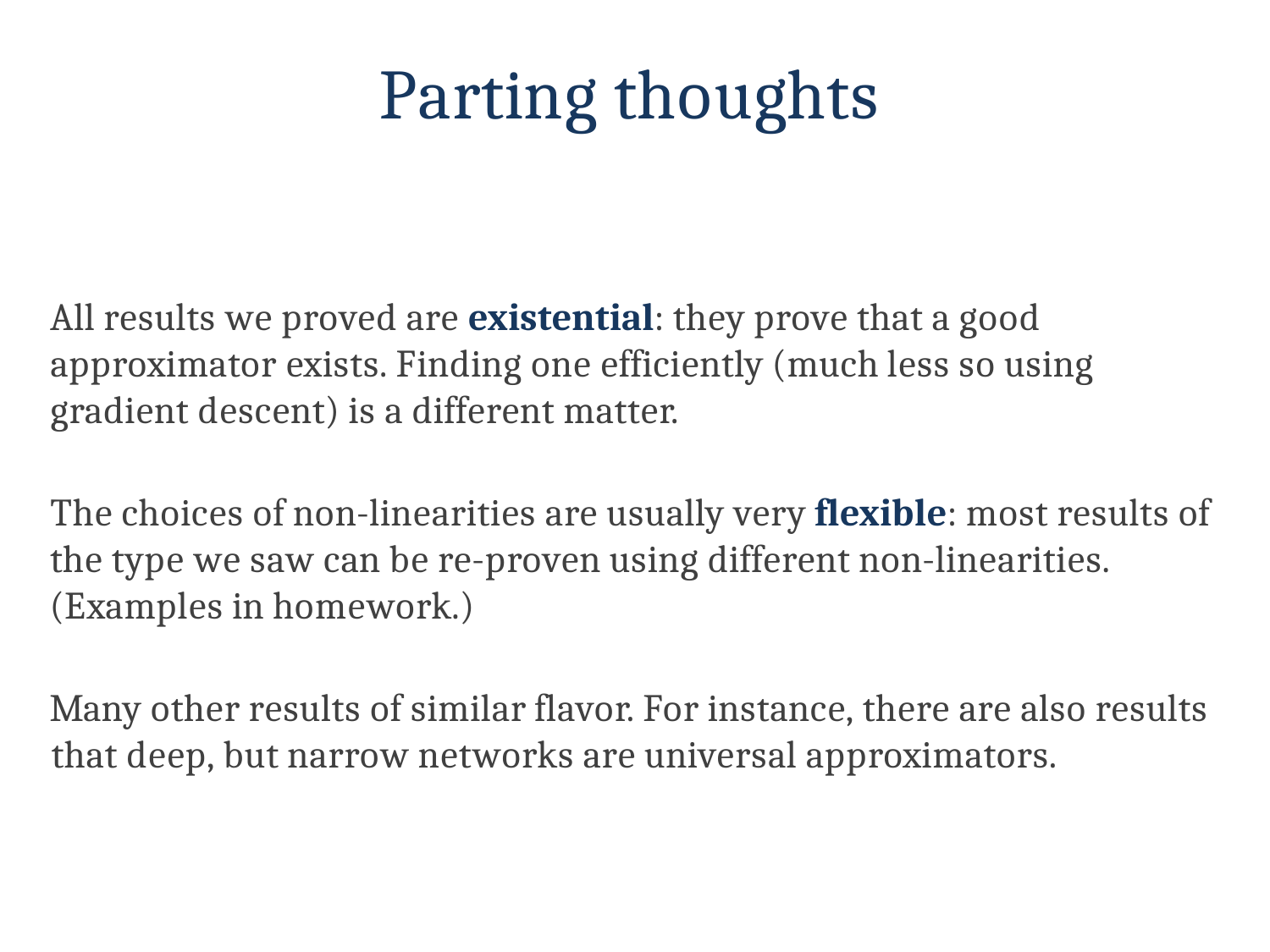

Parting thoughts
All results we proved are existential: they prove that a good approximator exists. Finding one efficiently (much less so using gradient descent) is a different matter.
The choices of non-linearities are usually very flexible: most results of the type we saw can be re-proven using different non-linearities.
(Examples in homework.)
Many other results of similar flavor. For instance, there are also results that deep, but narrow networks are universal approximators.